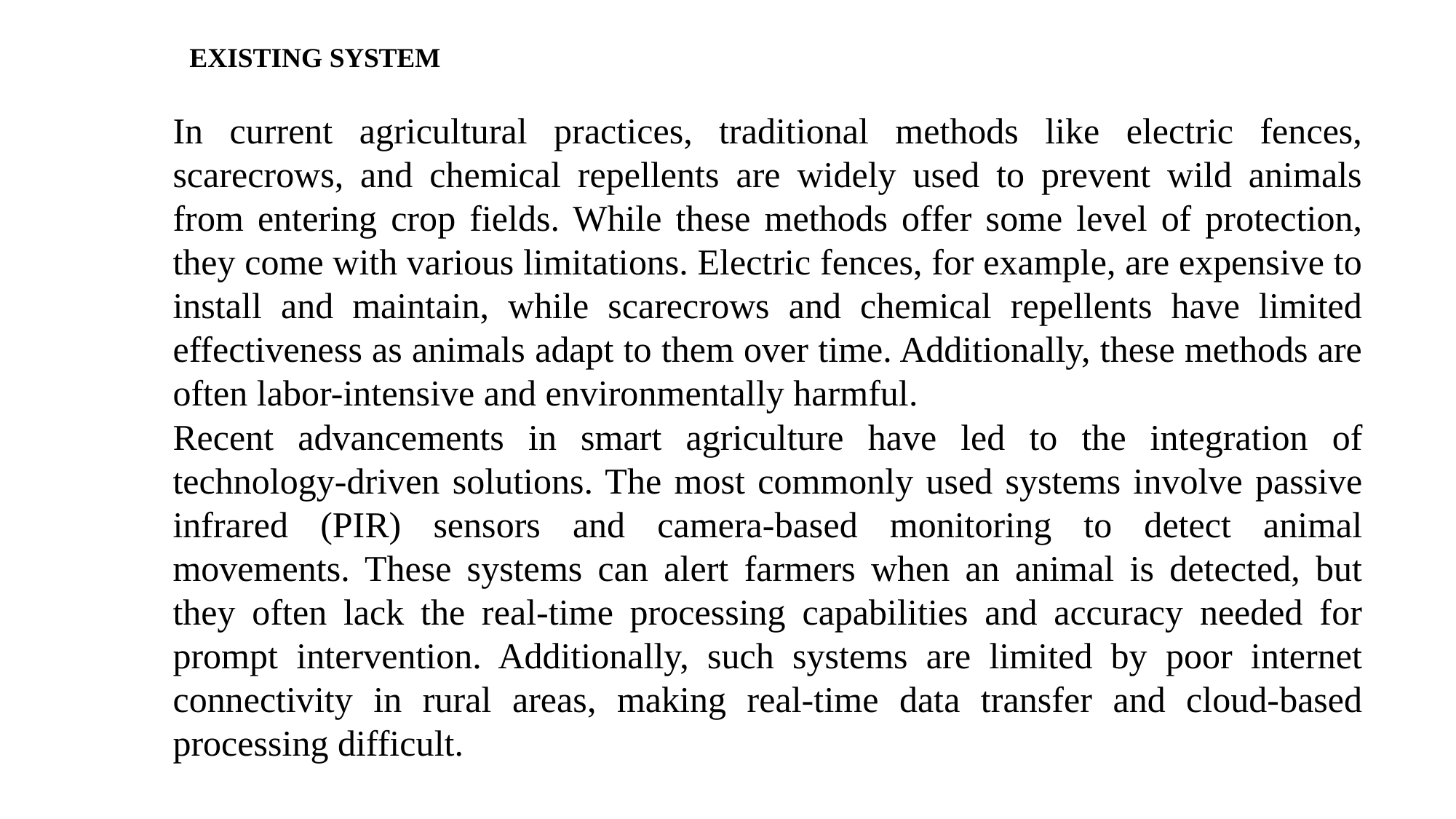

EXISTING SYSTEM

In current agricultural practices, traditional methods like electric fences, scarecrows, and chemical repellents are widely used to prevent wild animals from entering crop fields. While these methods offer some level of protection, they come with various limitations. Electric fences, for example, are expensive to install and maintain, while scarecrows and chemical repellents have limited effectiveness as animals adapt to them over time. Additionally, these methods are often labor-intensive and environmentally harmful.
Recent advancements in smart agriculture have led to the integration of technology-driven solutions. The most commonly used systems involve passive infrared (PIR) sensors and camera-based monitoring to detect animal movements. These systems can alert farmers when an animal is detected, but they often lack the real-time processing capabilities and accuracy needed for prompt intervention. Additionally, such systems are limited by poor internet connectivity in rural areas, making real-time data transfer and cloud-based processing difficult.